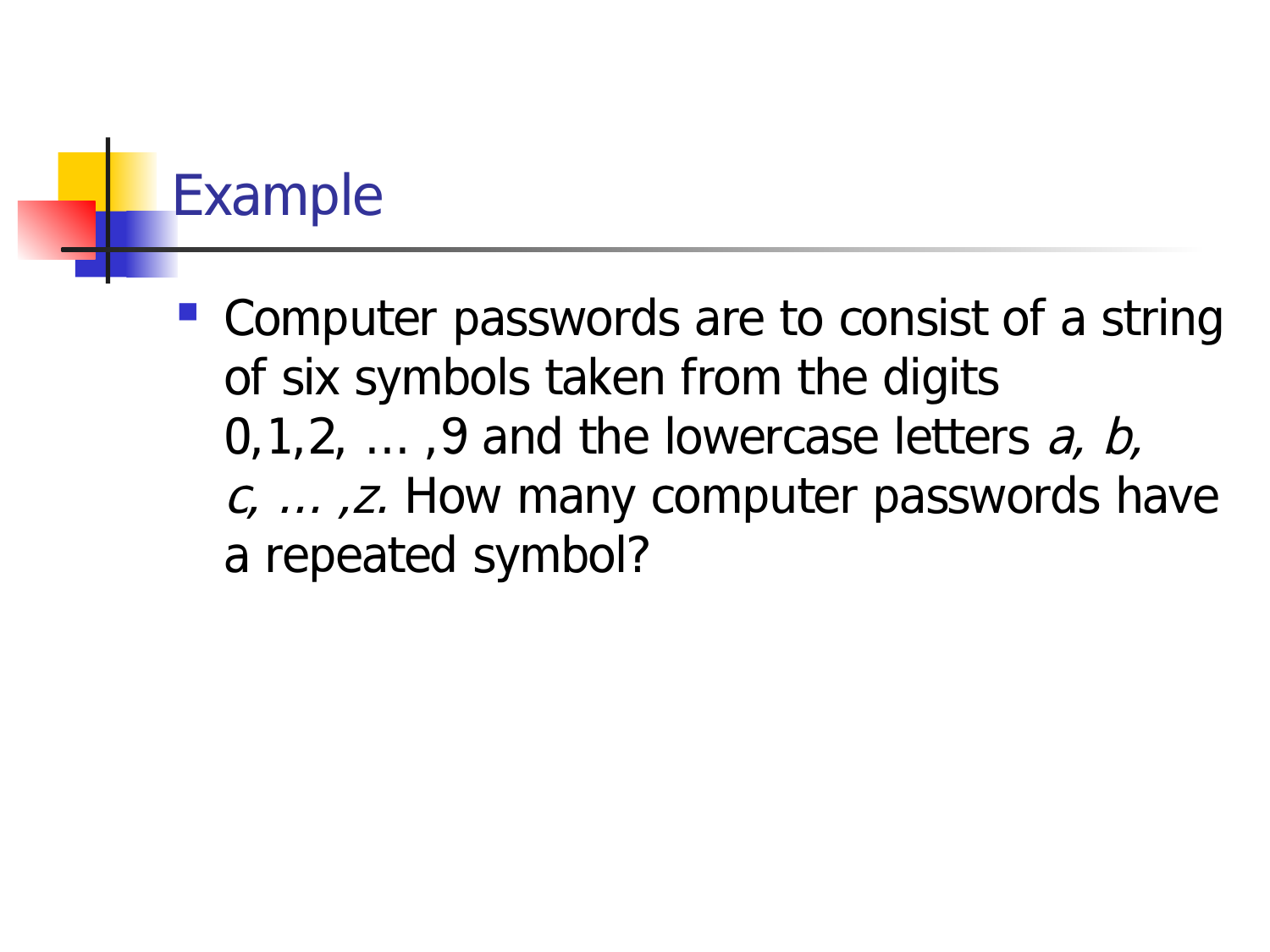

# Example
Computer passwords are to consist of a string of six symbols taken from the digits 0,1,2, ... ,9 and the lowercase letters a, b, c, ... ,z. How many computer passwords have a repeated symbol?